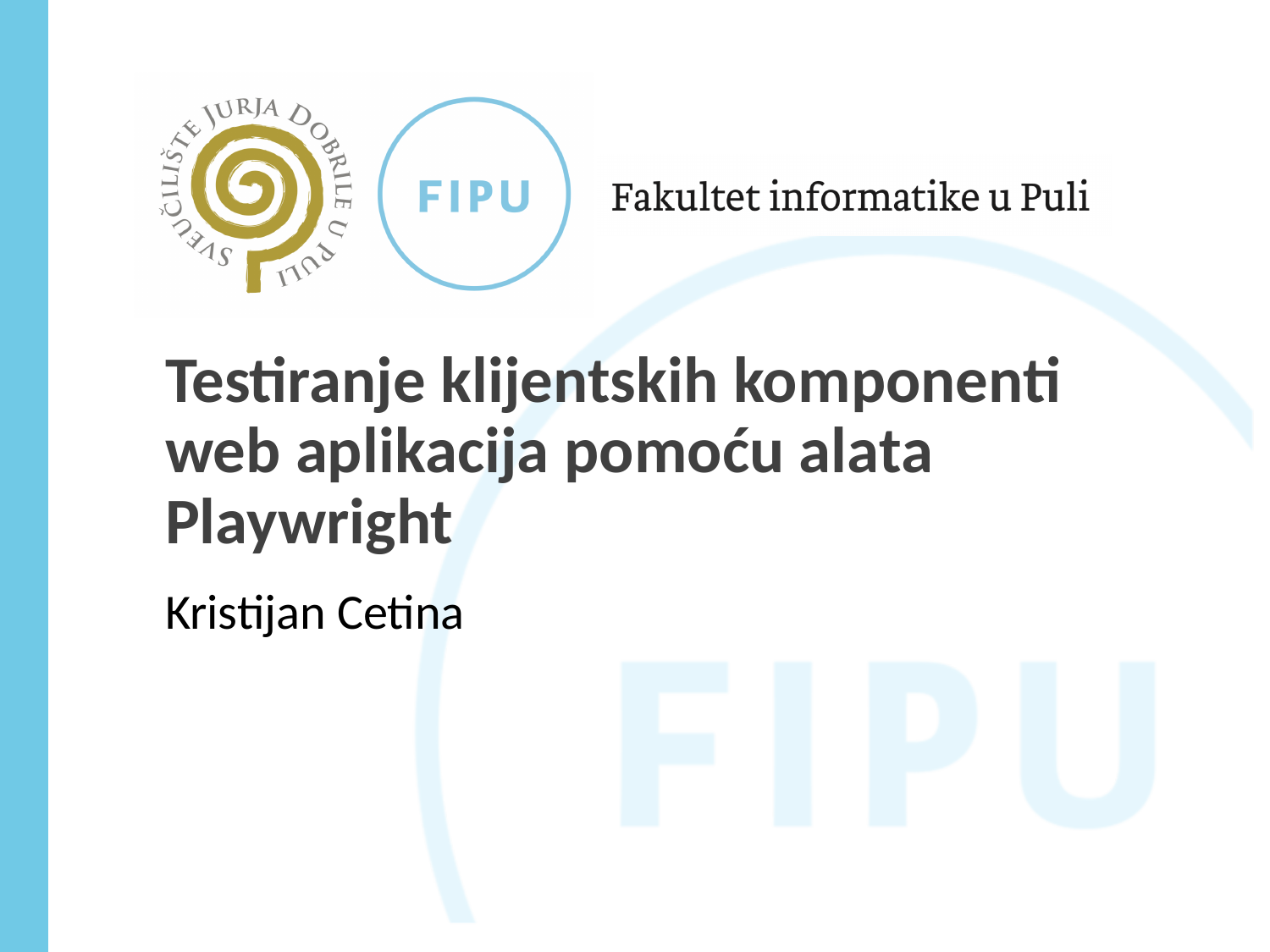

# Testiranje klijentskih komponenti web aplikacija pomoću alata Playwright
Kristijan Cetina